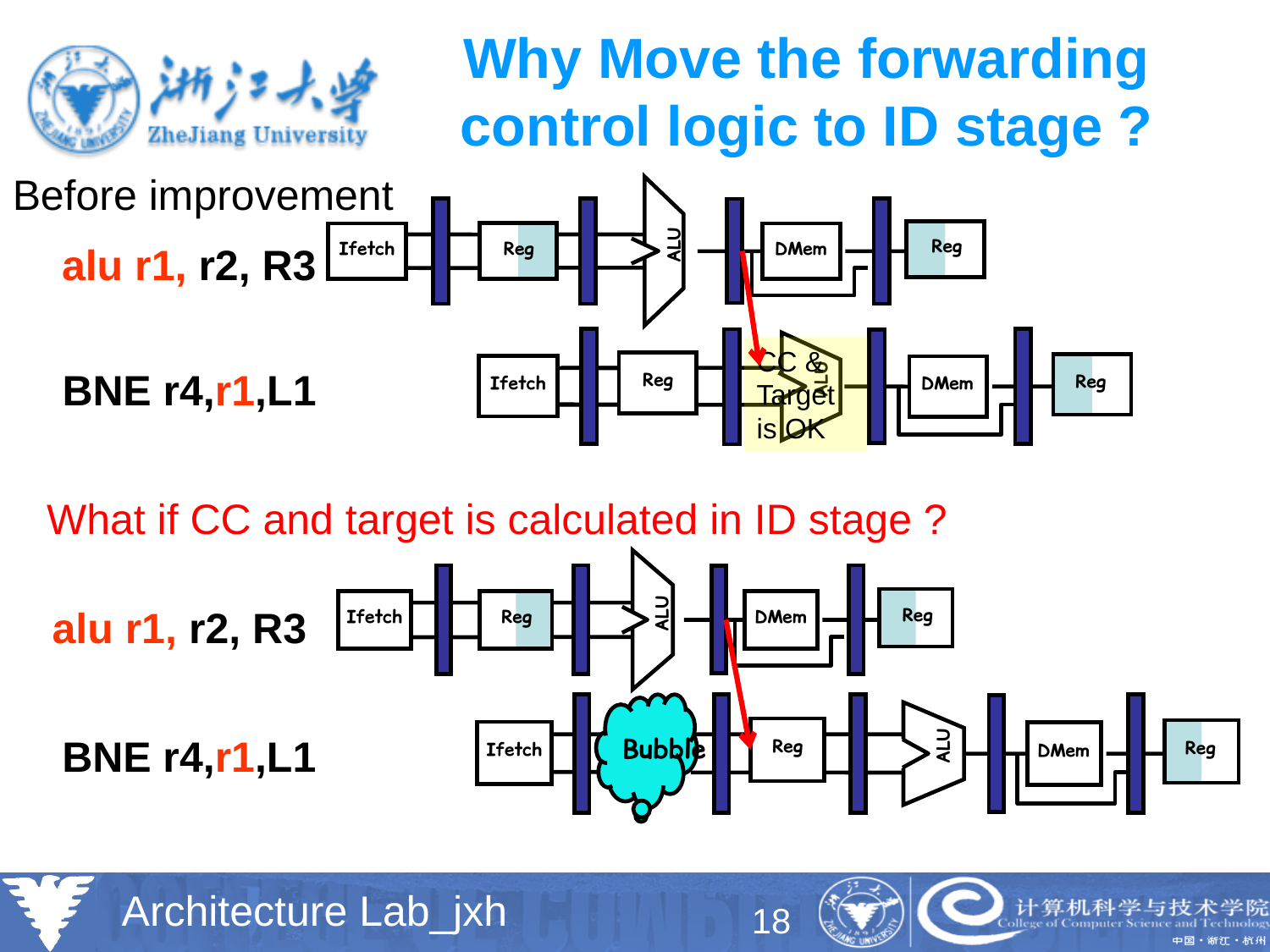

# Why Move the forwarding control logic to ID stage ?
Before improvement

ALU

Reg

Reg

Ifetch

DMem

alu r1, r2, R3

ALU
Reg
DMem

CC &
Target is OK

Reg

Ifetch
BNE r4,r1,L1

What if CC and target is calculated in ID stage ?

ALU

Reg

Reg

Ifetch

DMem

alu r1, r2, R3

Bubble

ALU
Reg
DMem

Reg

Ifetch

BNE r4,r1,L1